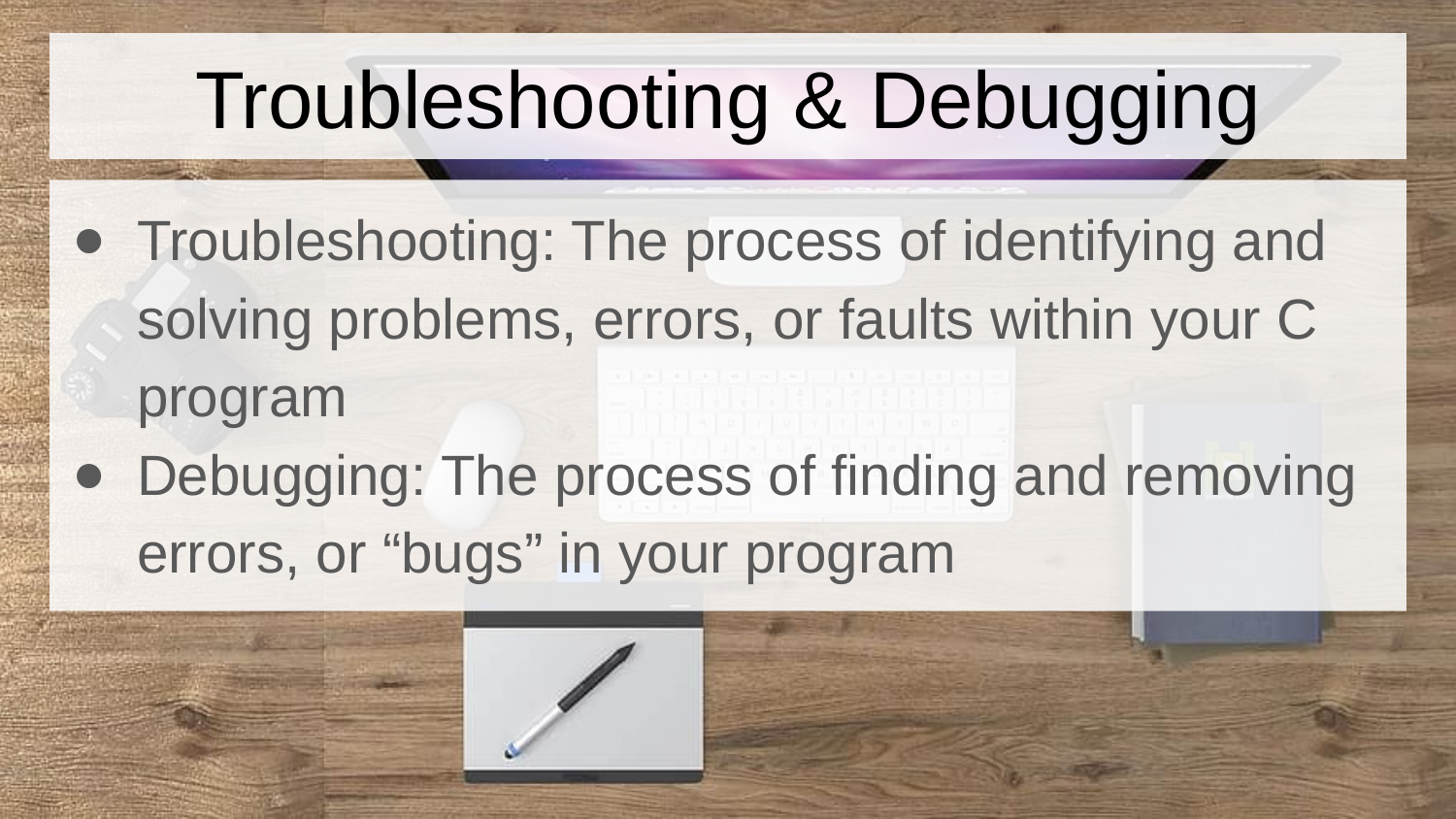

# Troubleshooting & Debugging
Troubleshooting: The process of identifying and solving problems, errors, or faults within your C program
Debugging: The process of finding and removing errors, or “bugs” in your program